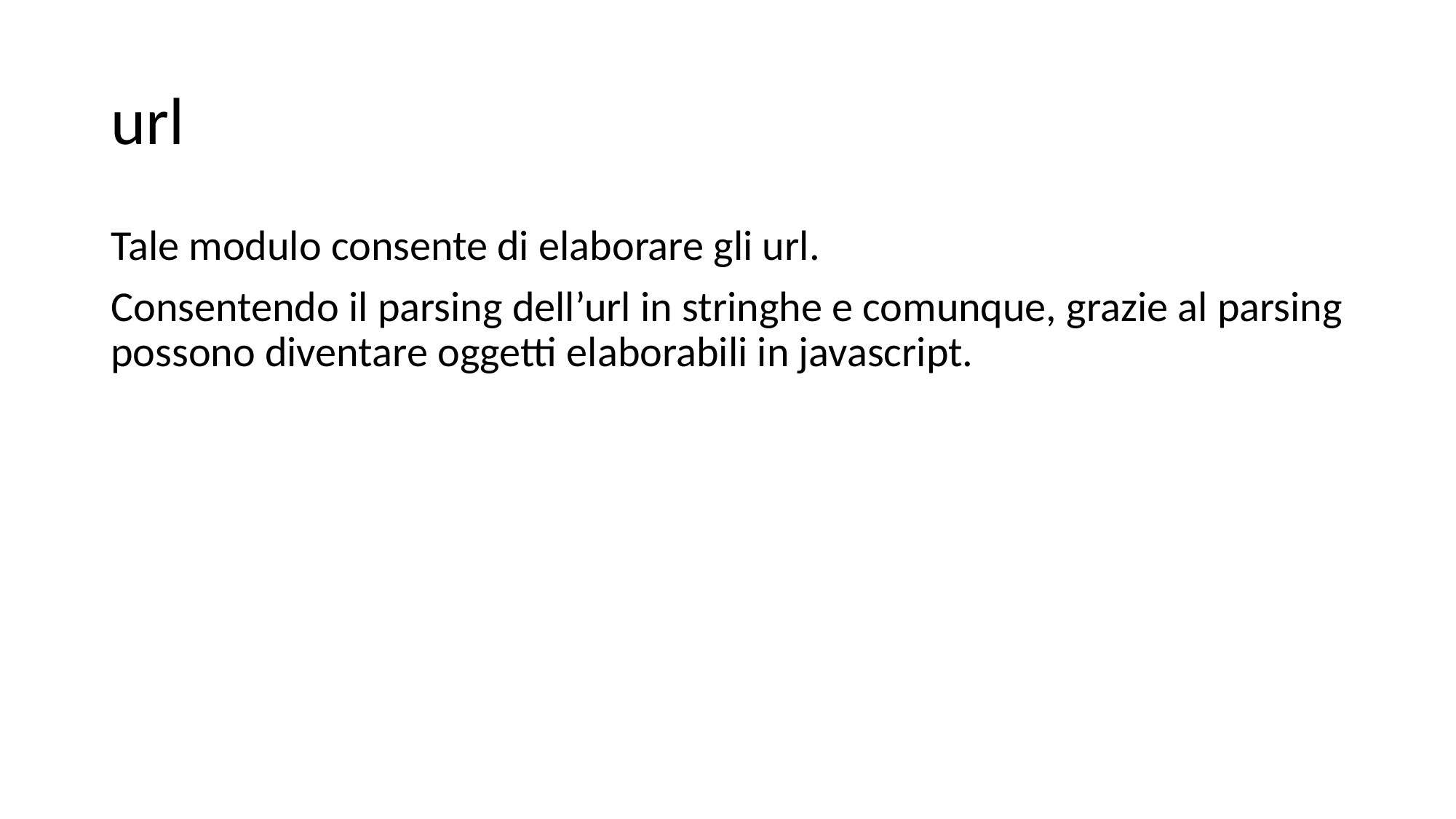

# url
Tale modulo consente di elaborare gli url.
Consentendo il parsing dell’url in stringhe e comunque, grazie al parsing possono diventare oggetti elaborabili in javascript.